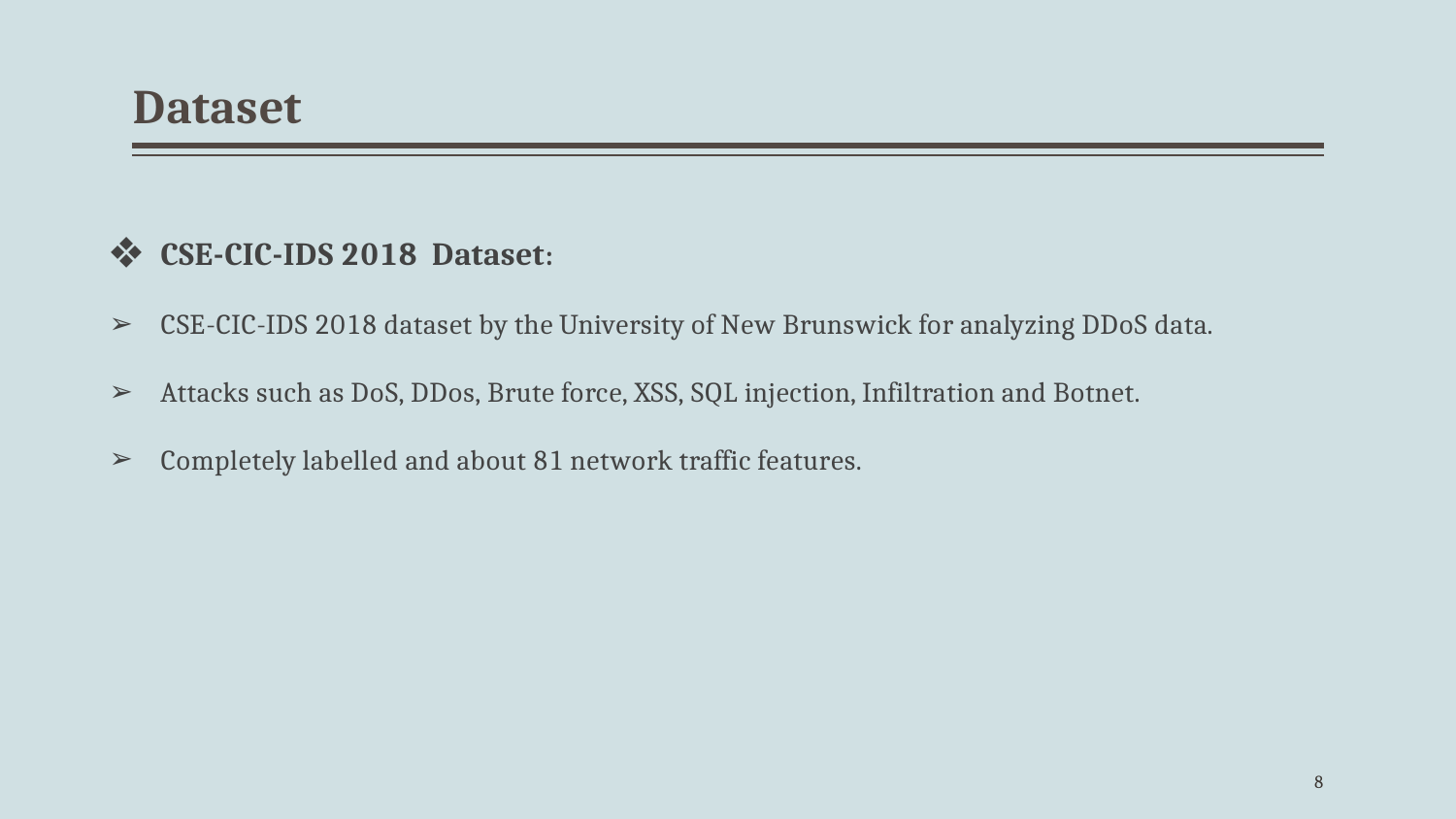

# Dataset
CSE-CIC-IDS 2018  Dataset:

CSE-CIC-IDS 2018 dataset by the University of New Brunswick for analyzing DDoS data.

Attacks such as DoS, DDos, Brute force, XSS, SQL injection, Infiltration and Botnet.

Completely labelled and about 81 network traffic features.
8